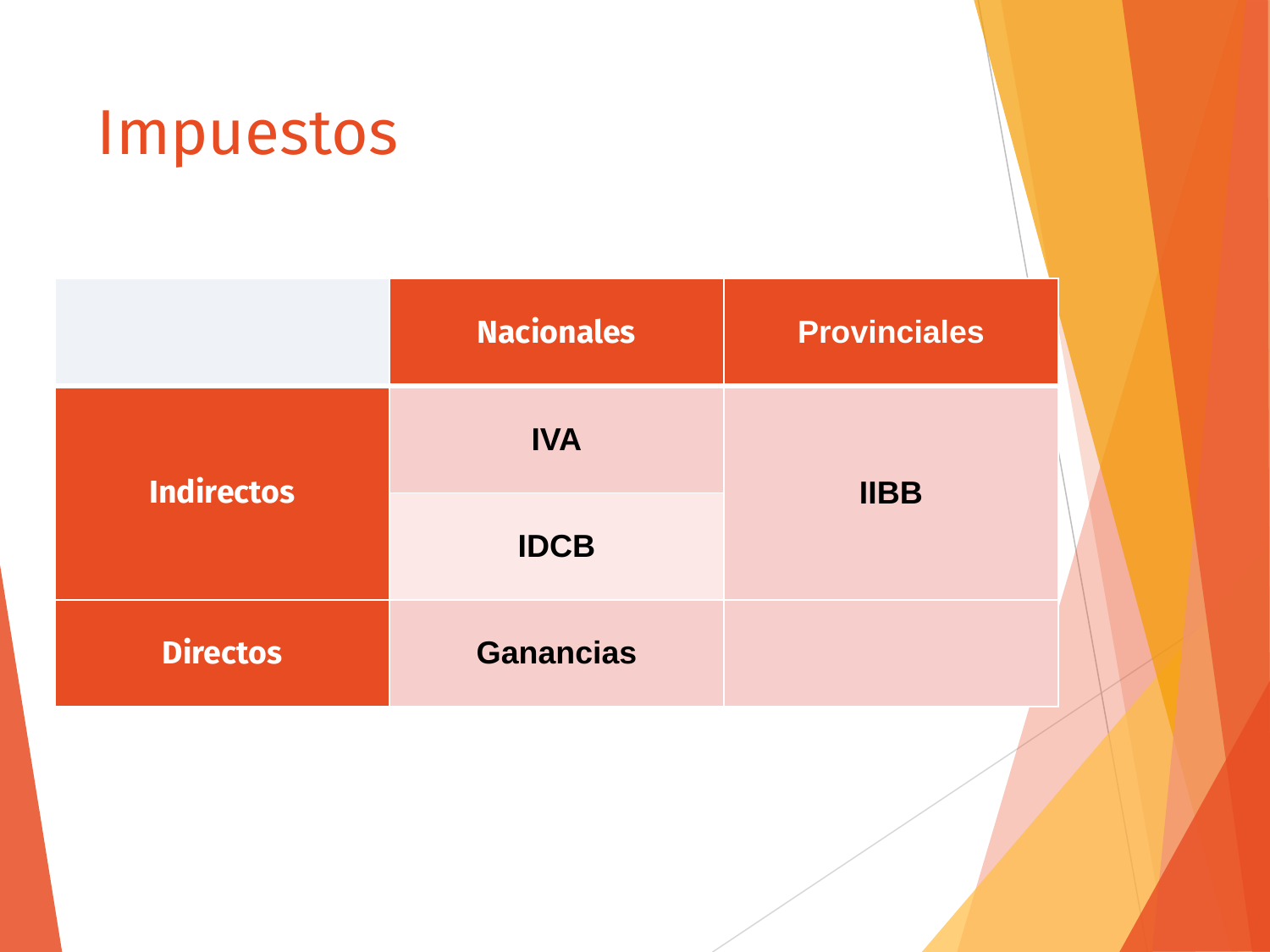

# Impuestos
|  | Nacionales | Provinciales |
| --- | --- | --- |
| Indirectos | IVA | IIBB |
|  | IDCB |  |
| Directos | Ganancias |  |